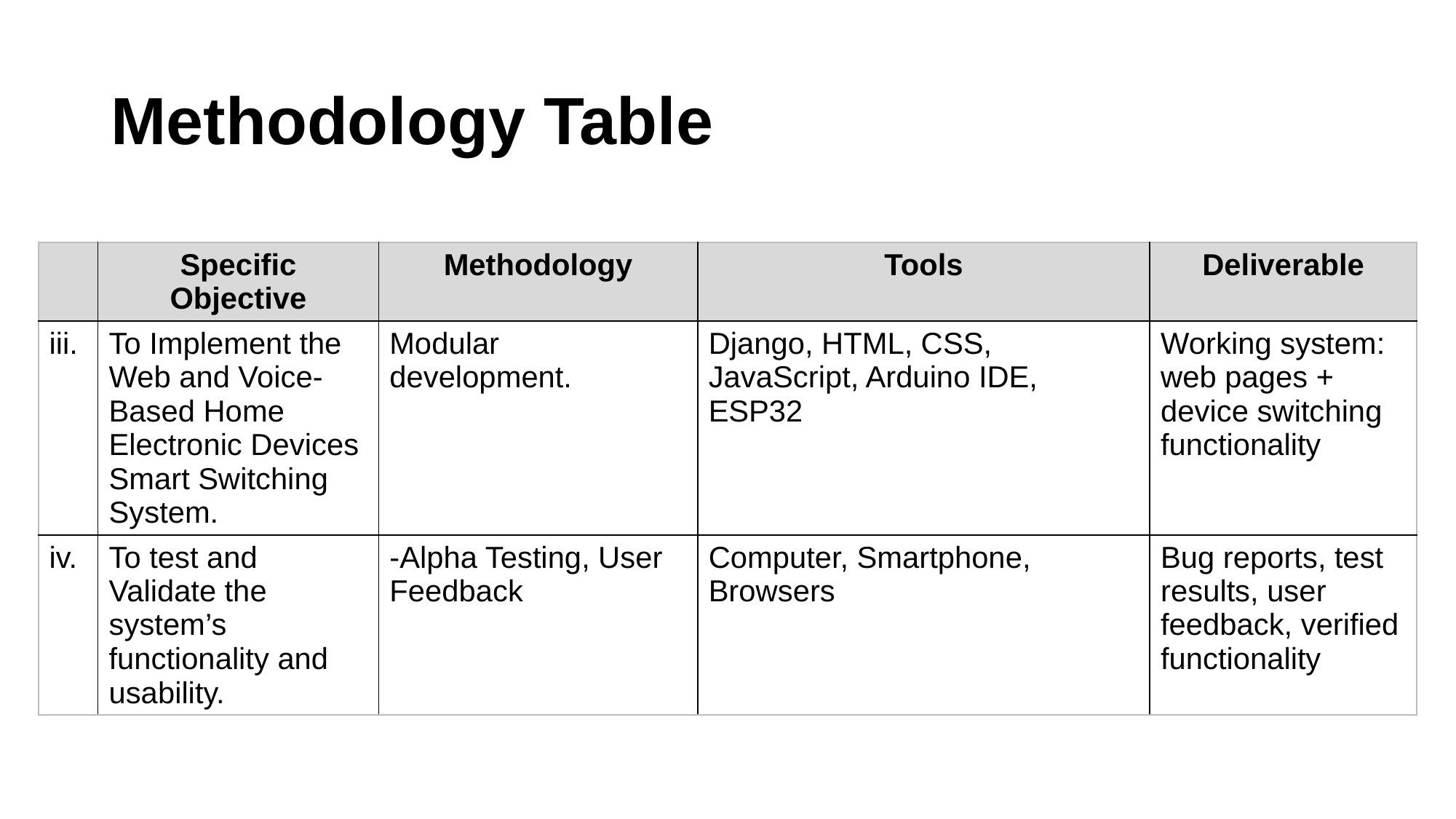

# Methodology Table
|  | Specific Objective | Methodology | Tools | Deliverable |
| --- | --- | --- | --- | --- |
| iii. | To Implement the Web and Voice-Based Home Electronic Devices Smart Switching System. | Modular development. | Django, HTML, CSS, JavaScript, Arduino IDE, ESP32 | Working system: web pages + device switching functionality |
| iv. | To test and Validate the system’s functionality and usability. | -Alpha Testing, User Feedback | Computer, Smartphone, Browsers | Bug reports, test results, user feedback, verified functionality |